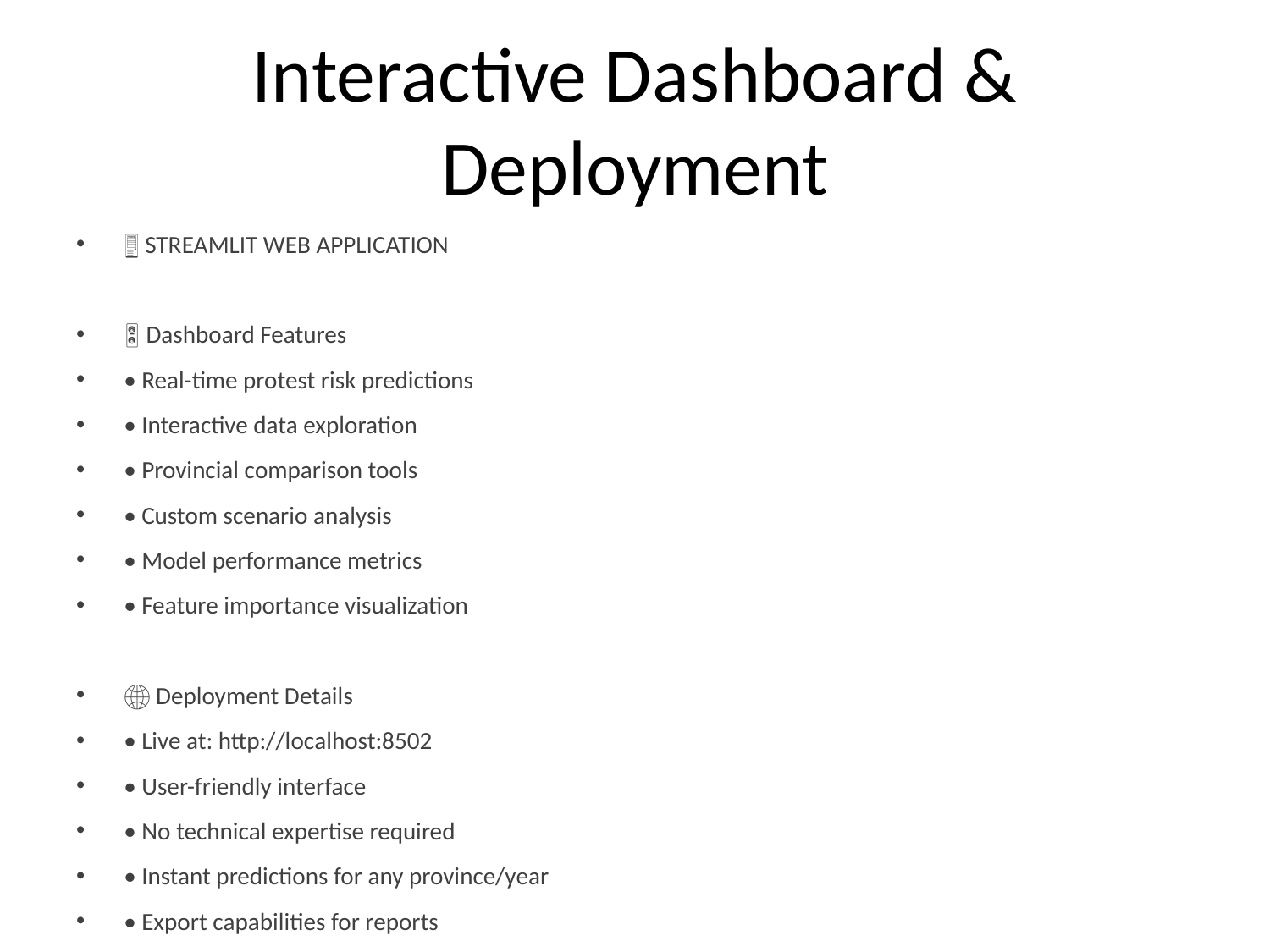

# Interactive Dashboard & Deployment
🖥️ STREAMLIT WEB APPLICATION

🎛️ Dashboard Features
• Real-time protest risk predictions
• Interactive data exploration
• Provincial comparison tools
• Custom scenario analysis
• Model performance metrics
• Feature importance visualization

🌐 Deployment Details
• Live at: http://localhost:8502
• User-friendly interface
• No technical expertise required
• Instant predictions for any province/year
• Export capabilities for reports

📱 Accessibility
• Web-based (any device)
• Government official friendly
• Policy maker dashboard
• Real-time updates possible

🔧 Technical Stack
• Python + Streamlit
• Scikit-learn models
• Interactive Plotly charts
• Pandas data processing